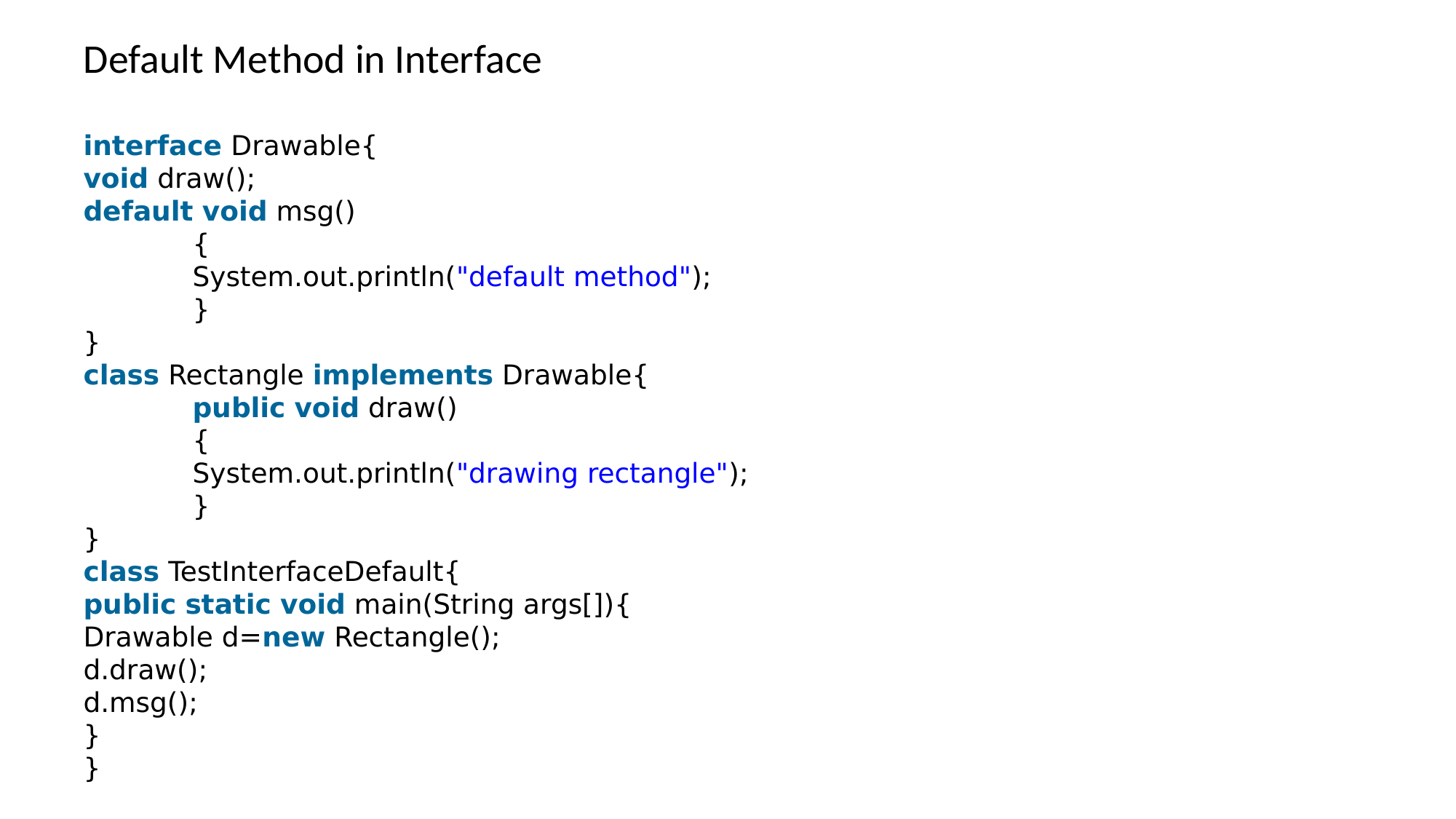

# Default Method in Interface
interface Drawable{
void draw();
default void msg()
	{
	System.out.println("default method");
	}
}
class Rectangle implements Drawable{
	public void draw()
	{
	System.out.println("drawing rectangle");
	}
}
class TestInterfaceDefault{
public static void main(String args[]){
Drawable d=new Rectangle();
d.draw();
d.msg();
}
}